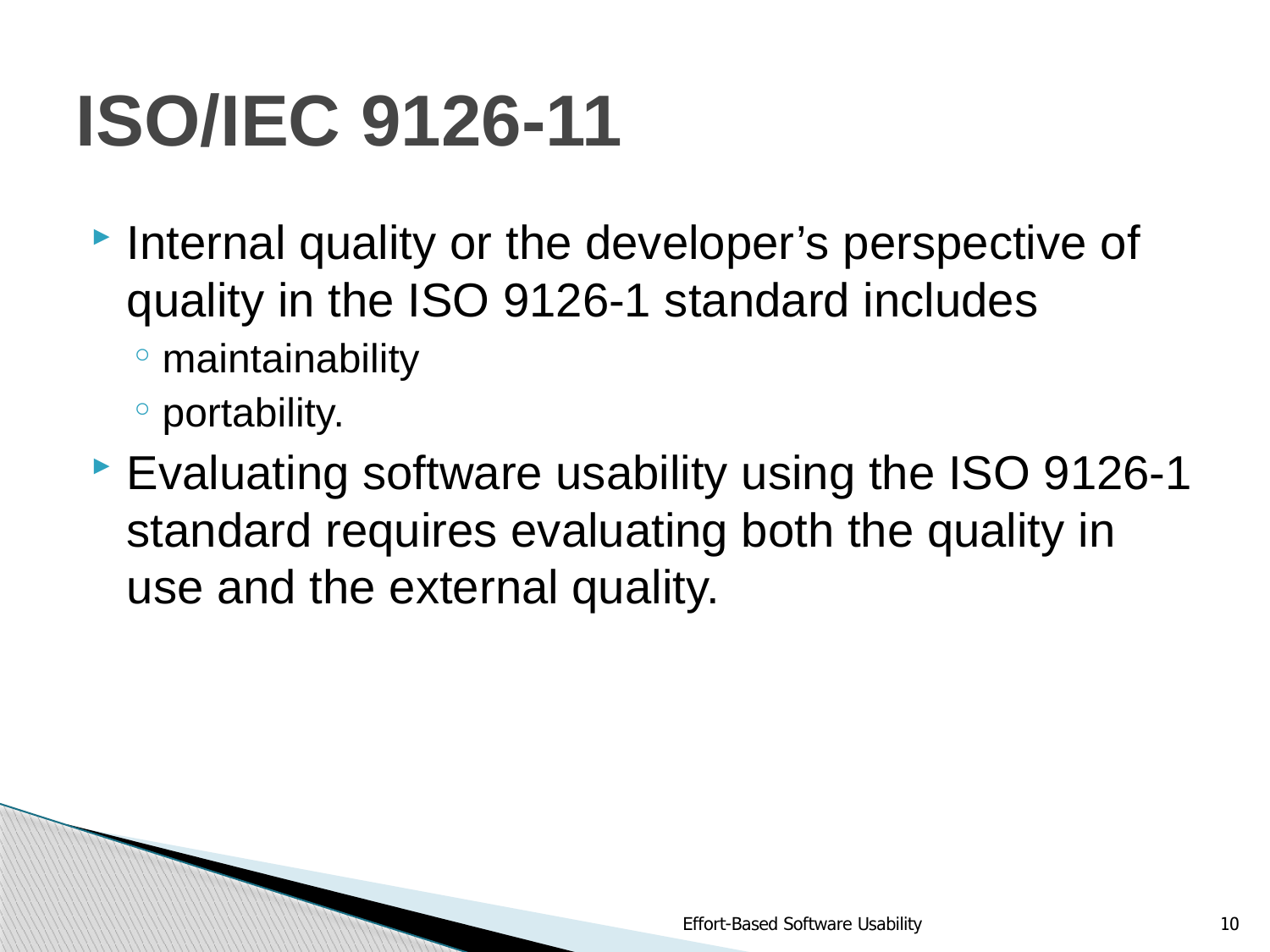

# ISO/IEC 9126-11
Internal quality or the developer’s perspective of quality in the ISO 9126-1 standard includes
maintainability
portability.
Evaluating software usability using the ISO 9126-1 standard requires evaluating both the quality in use and the external quality.
Effort-Based Software Usability
10